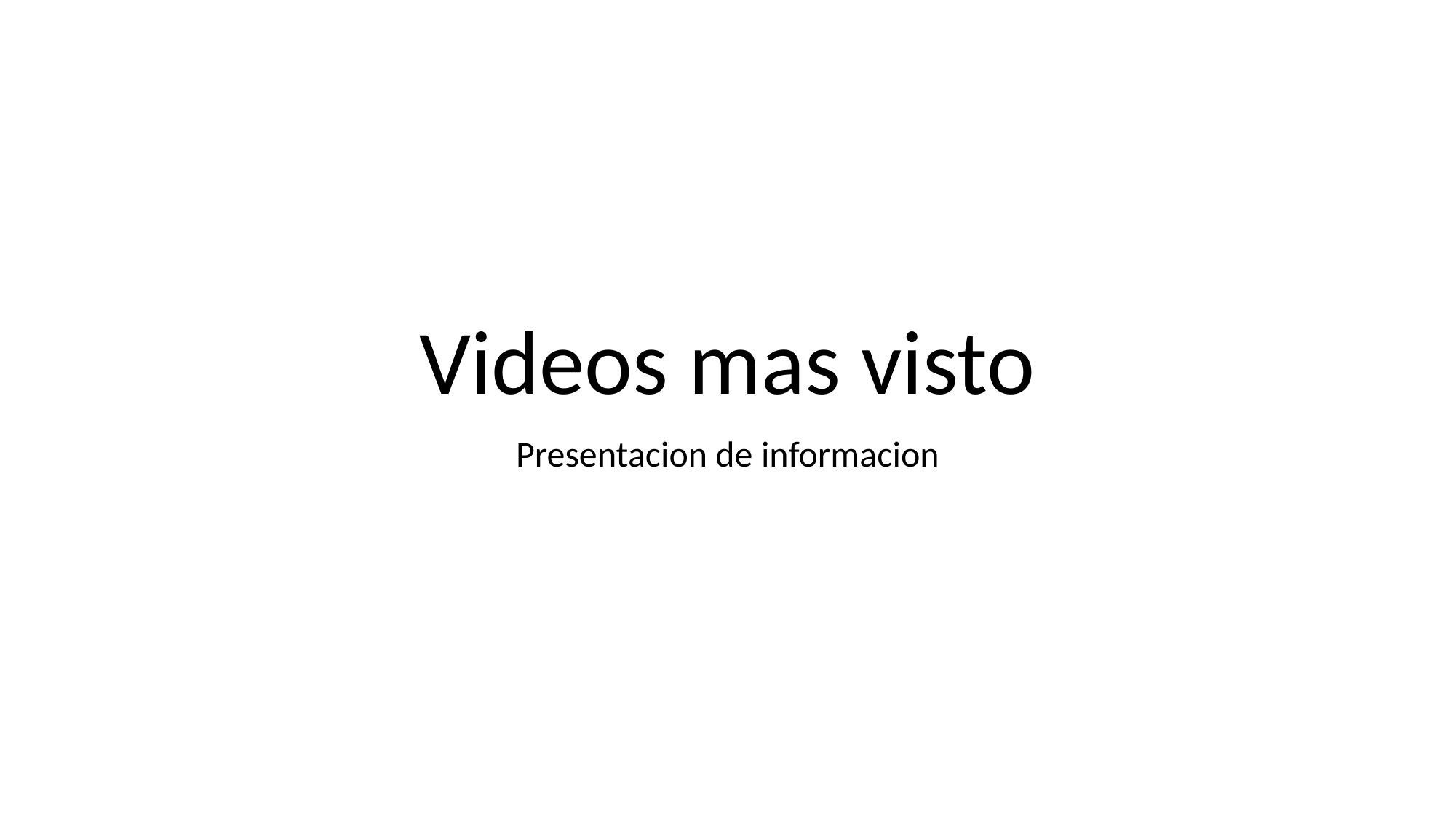

# Videos mas visto
Presentacion de informacion